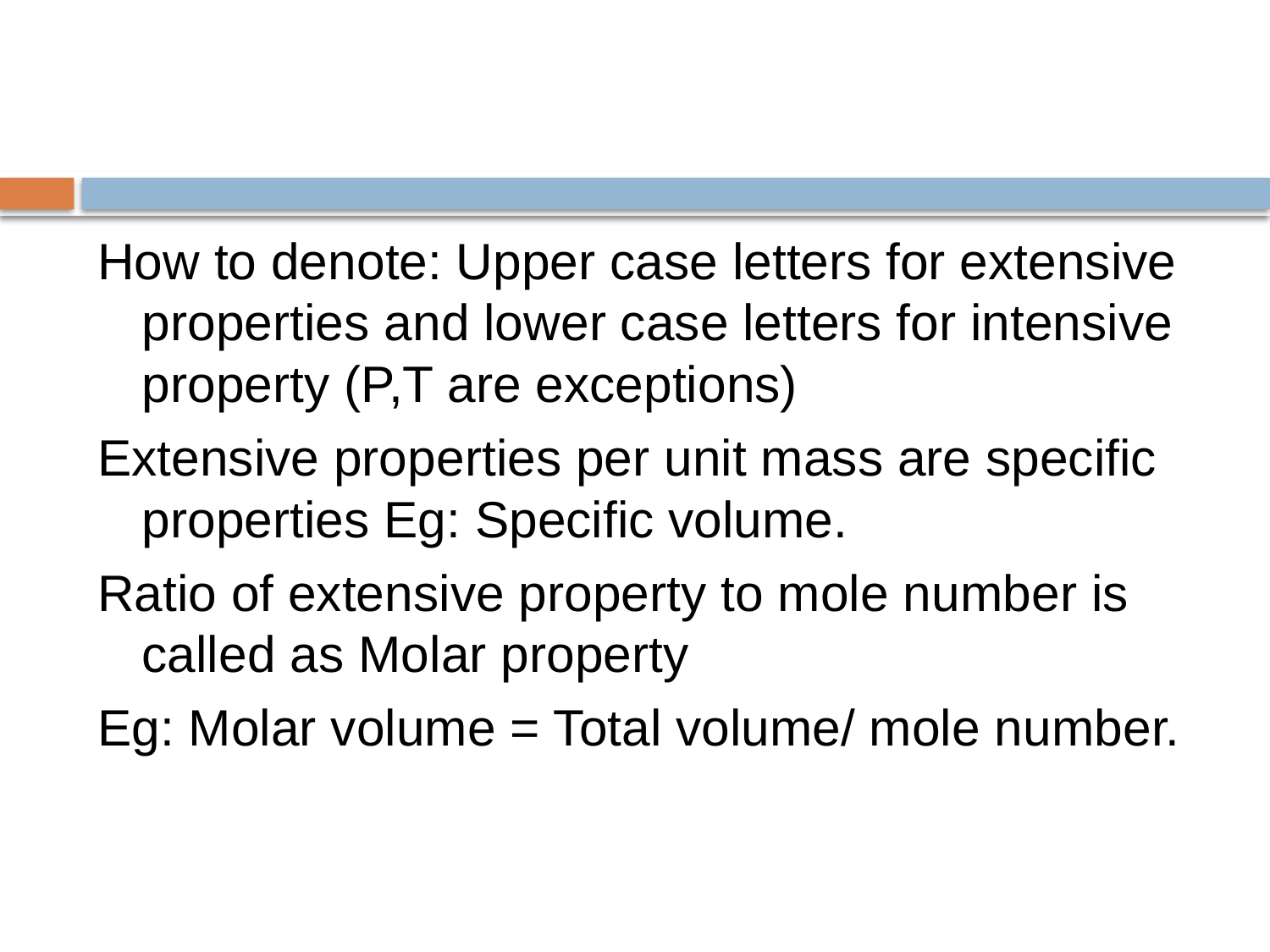

#
How to denote: Upper case letters for extensive properties and lower case letters for intensive property (P,T are exceptions)
Extensive properties per unit mass are specific properties Eg: Specific volume.
Ratio of extensive property to mole number is called as Molar property
Eg: Molar volume = Total volume/ mole number.